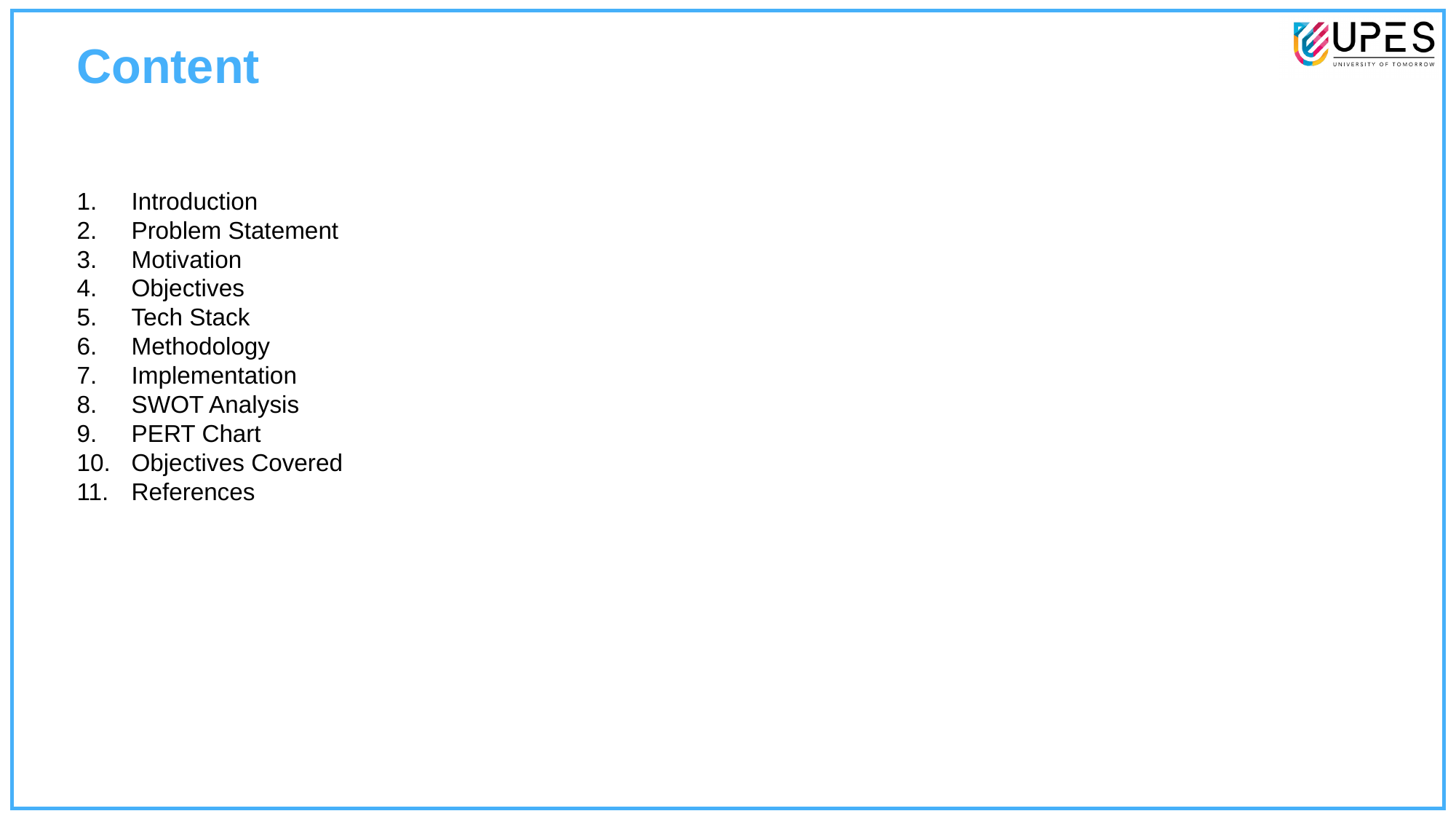

Content
Introduction
Problem Statement
Motivation
Objectives
Tech Stack
Methodology
Implementation
SWOT Analysis
PERT Chart
Objectives Covered
References